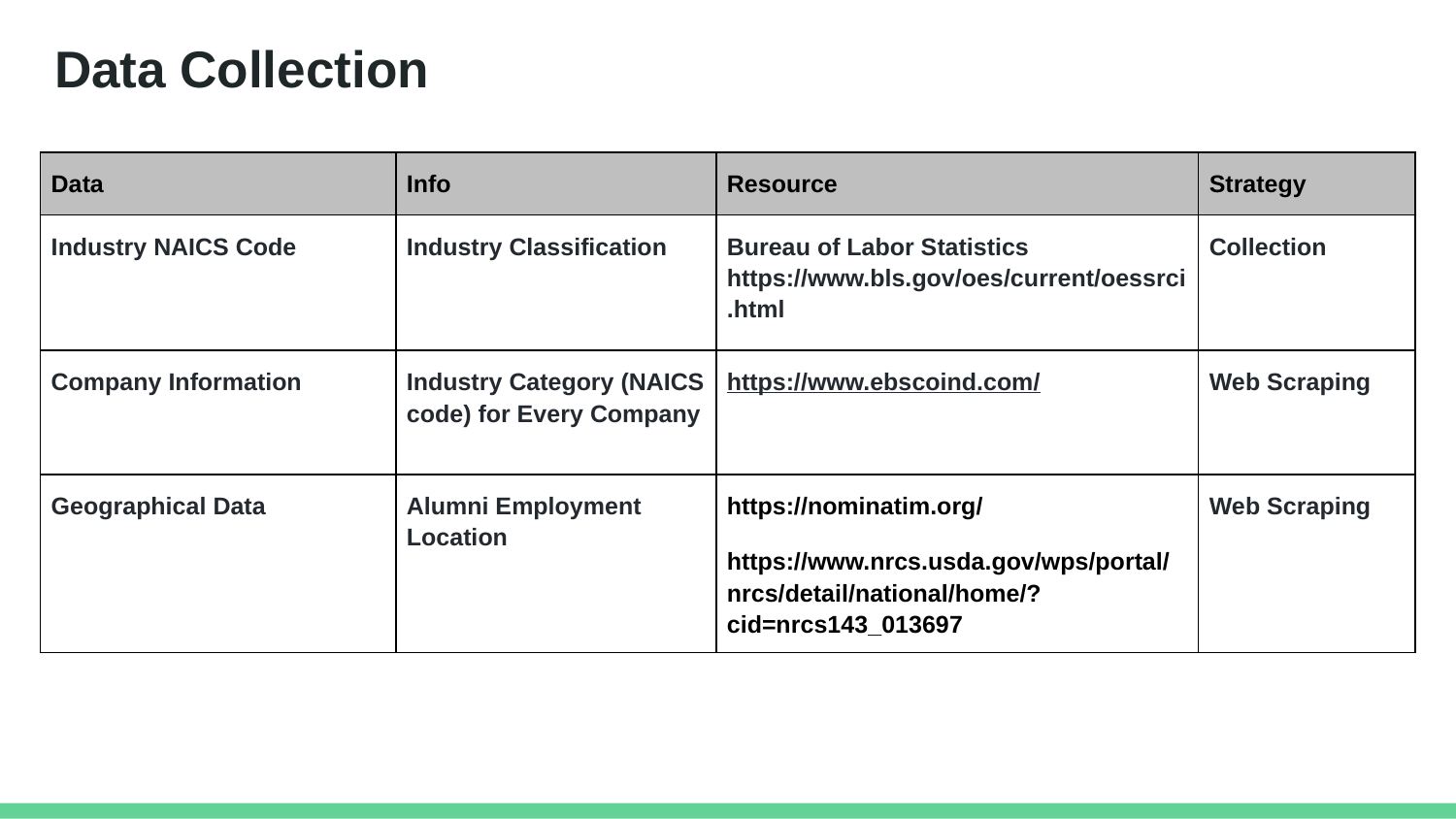

# Data Collection
| Data | Info | Resource | Strategy |
| --- | --- | --- | --- |
| Industry NAICS Code | Industry Classification | Bureau of Labor Statistics https://www.bls.gov/oes/current/oessrci.html | Collection |
| Company Information | Industry Category (NAICS code) for Every Company | https://www.ebscoind.com/ | Web Scraping |
| Geographical Data | Alumni Employment Location | https://nominatim.org/ https://www.nrcs.usda.gov/wps/portal/nrcs/detail/national/home/?cid=nrcs143\_013697 | Web Scraping |